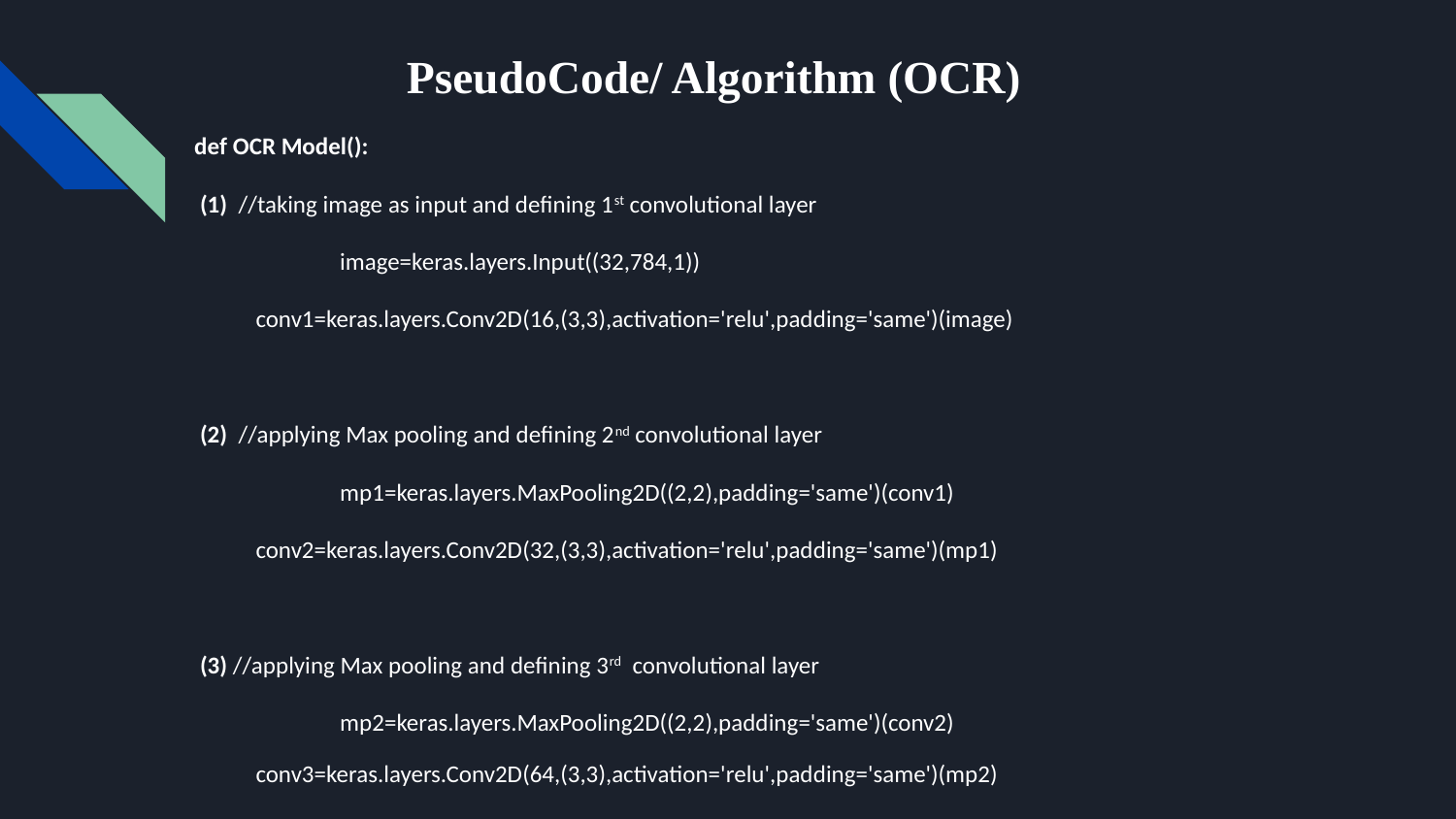

# PseudoCode/ Algorithm (OCR)

def OCR Model():
 (1)  //taking image as input and defining 1st convolutional layer
   	image=keras.layers.Input((32,784,1))
           conv1=keras.layers.Conv2D(16,(3,3),activation='relu',padding='same')(image)

 (2)  //applying Max pooling and defining 2nd convolutional layer
    	mp1=keras.layers.MaxPooling2D((2,2),padding='same')(conv1)
           conv2=keras.layers.Conv2D(32,(3,3),activation='relu',padding='same')(mp1)

 (3) //applying Max pooling and defining 3rd  convolutional layer
  	mp2=keras.layers.MaxPooling2D((2,2),padding='same')(conv2)
           conv3=keras.layers.Conv2D(64,(3,3),activation='relu',padding='same')(mp2)